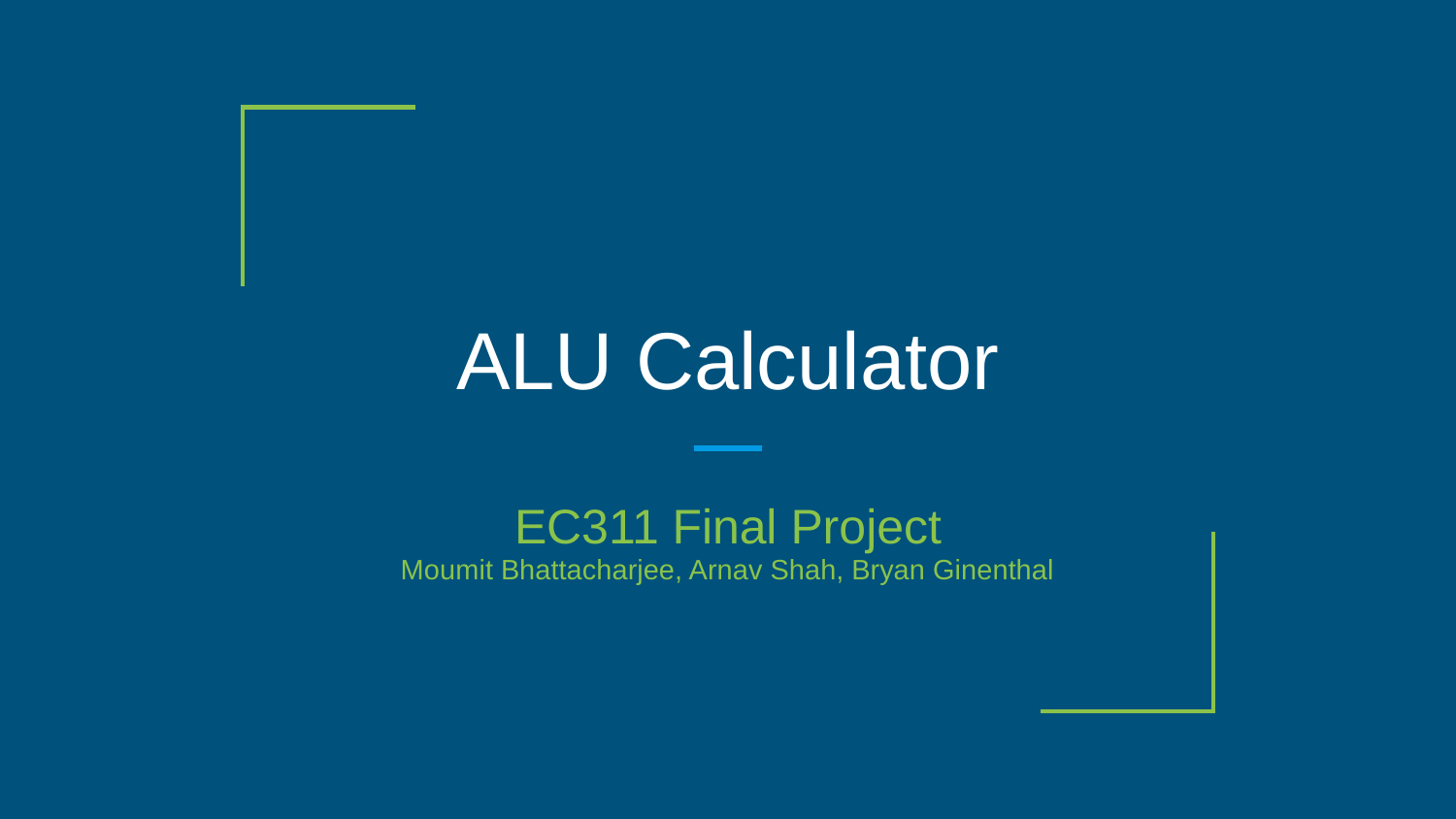

# ALU Calculator
EC311 Final Project
Moumit Bhattacharjee, Arnav Shah, Bryan Ginenthal